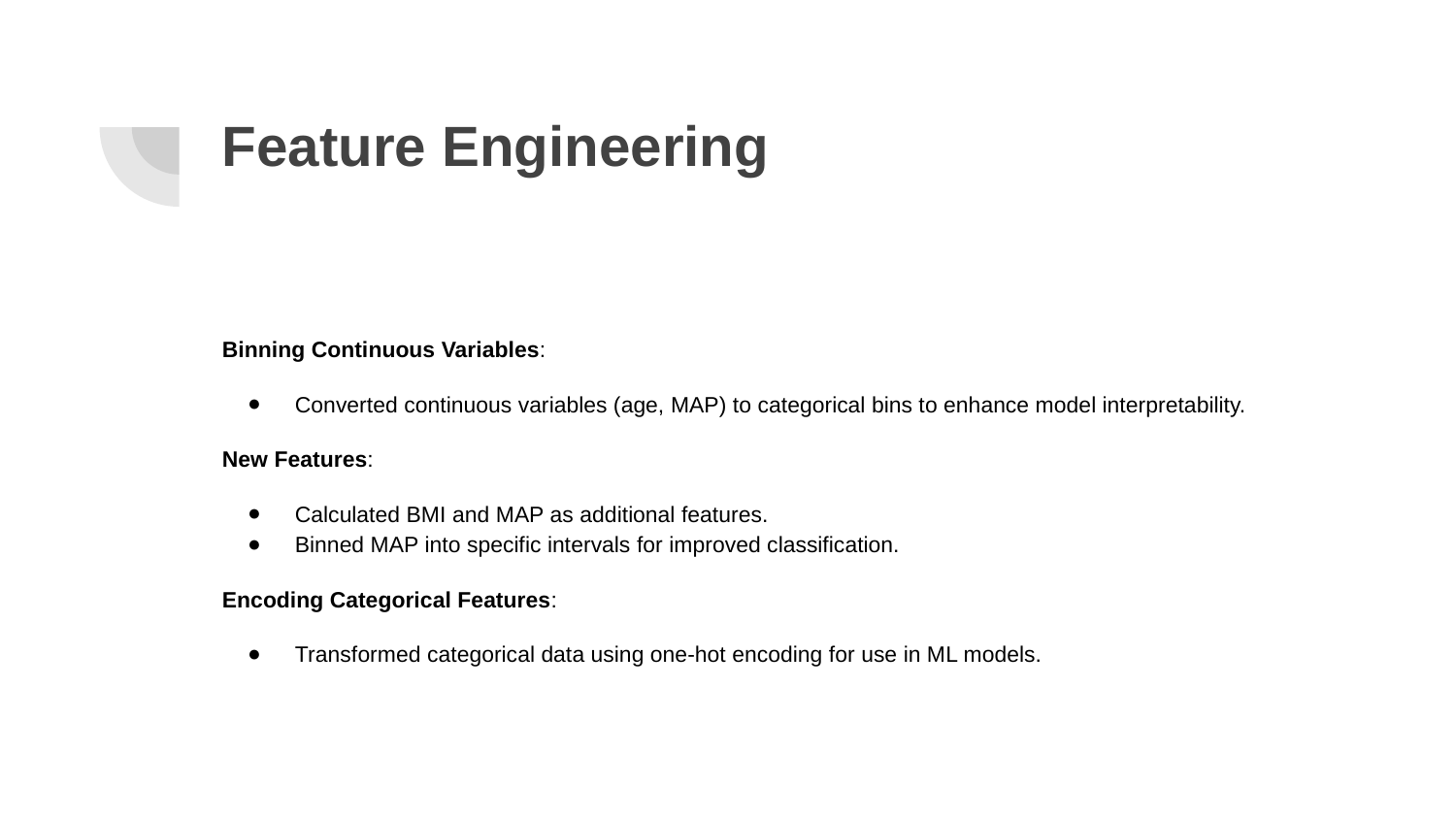

# Feature Engineering
Binning Continuous Variables:
Converted continuous variables (age, MAP) to categorical bins to enhance model interpretability.
New Features:
Calculated BMI and MAP as additional features.
Binned MAP into specific intervals for improved classification.
Encoding Categorical Features:
Transformed categorical data using one-hot encoding for use in ML models.